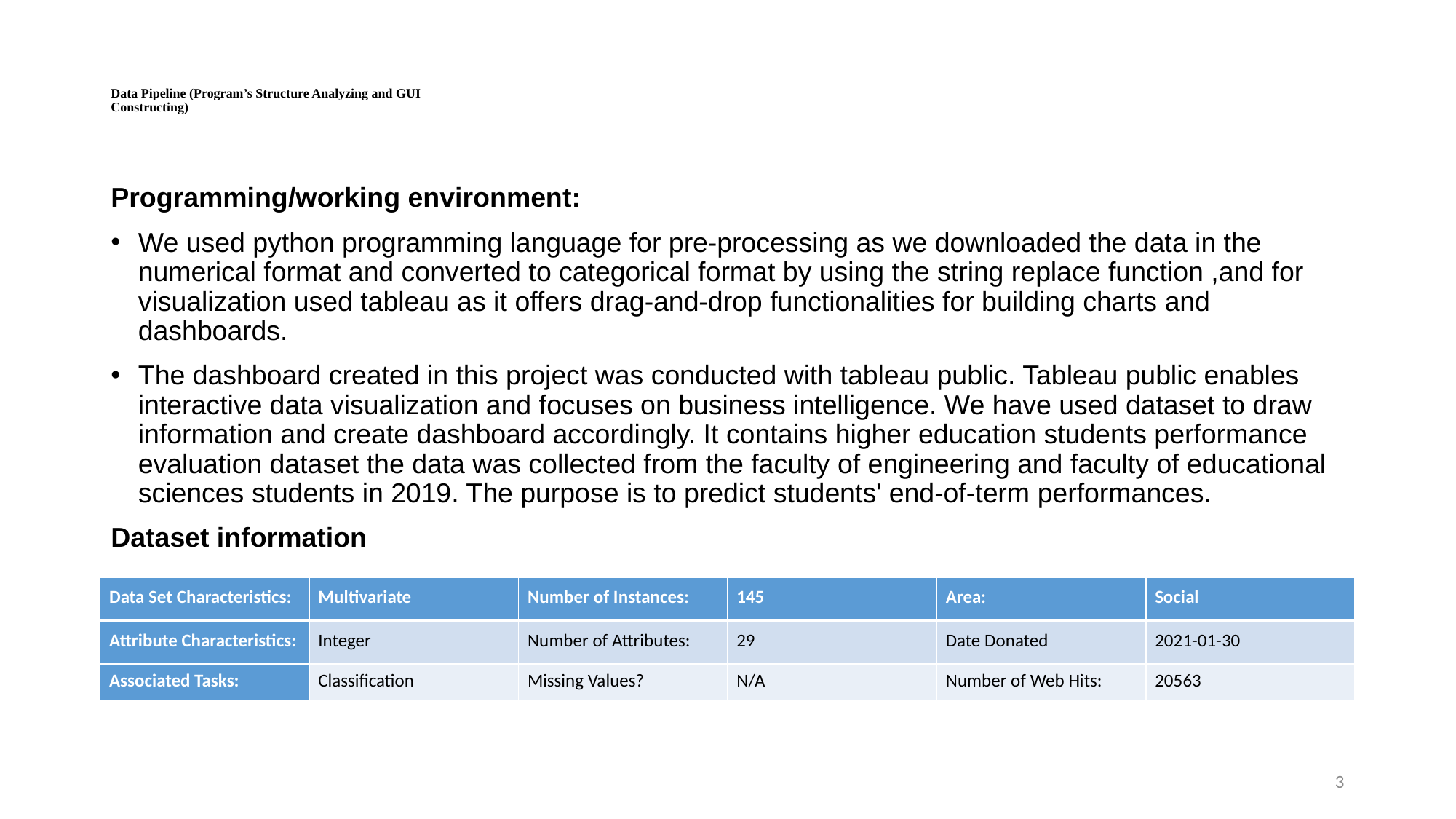

# Data Pipeline (Program’s Structure Analyzing and GUI Constructing)
Programming/working environment:
We used python programming language for pre-processing as we downloaded the data in the numerical format and converted to categorical format by using the string replace function ,and for visualization used tableau as it offers drag-and-drop functionalities for building charts and dashboards.
The dashboard created in this project was conducted with tableau public. Tableau public enables interactive data visualization and focuses on business intelligence. We have used dataset to draw information and create dashboard accordingly. It contains higher education students performance evaluation dataset the data was collected from the faculty of engineering and faculty of educational sciences students in 2019. The purpose is to predict students' end-of-term performances.
Dataset information
| Data Set Characteristics: | Multivariate | Number of Instances: | 145 | Area: | Social |
| --- | --- | --- | --- | --- | --- |
| Attribute Characteristics: | Integer | Number of Attributes: | 29 | Date Donated | 2021-01-30 |
| Associated Tasks: | Classification | Missing Values? | N/A | Number of Web Hits: | 20563 |
3